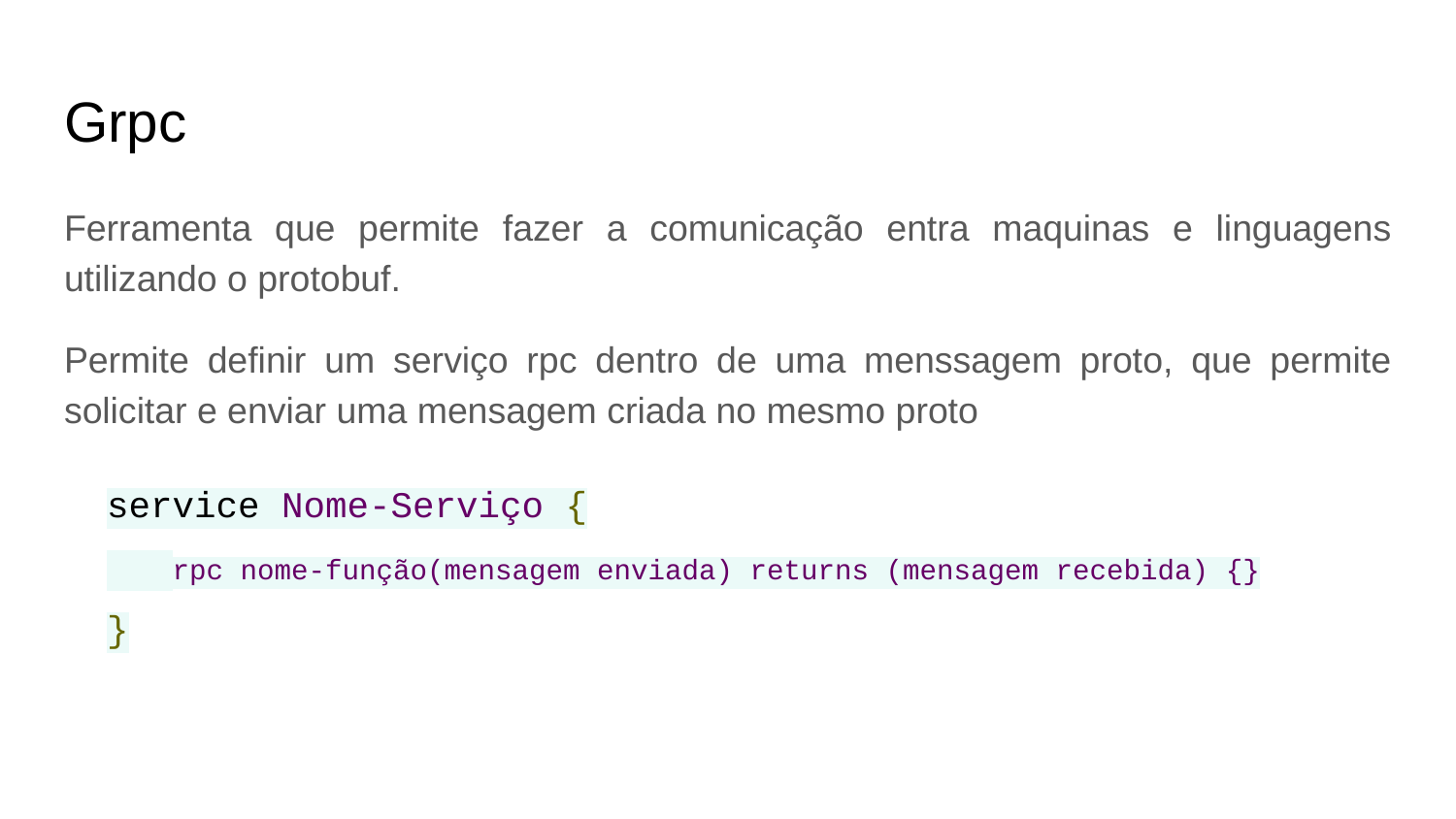

# Grpc
Ferramenta que permite fazer a comunicação entra maquinas e linguagens utilizando o protobuf.
Permite definir um serviço rpc dentro de uma menssagem proto, que permite solicitar e enviar uma mensagem criada no mesmo proto
service Nome-Serviço {
   rpc nome-função(mensagem enviada) returns (mensagem recebida) {}
}